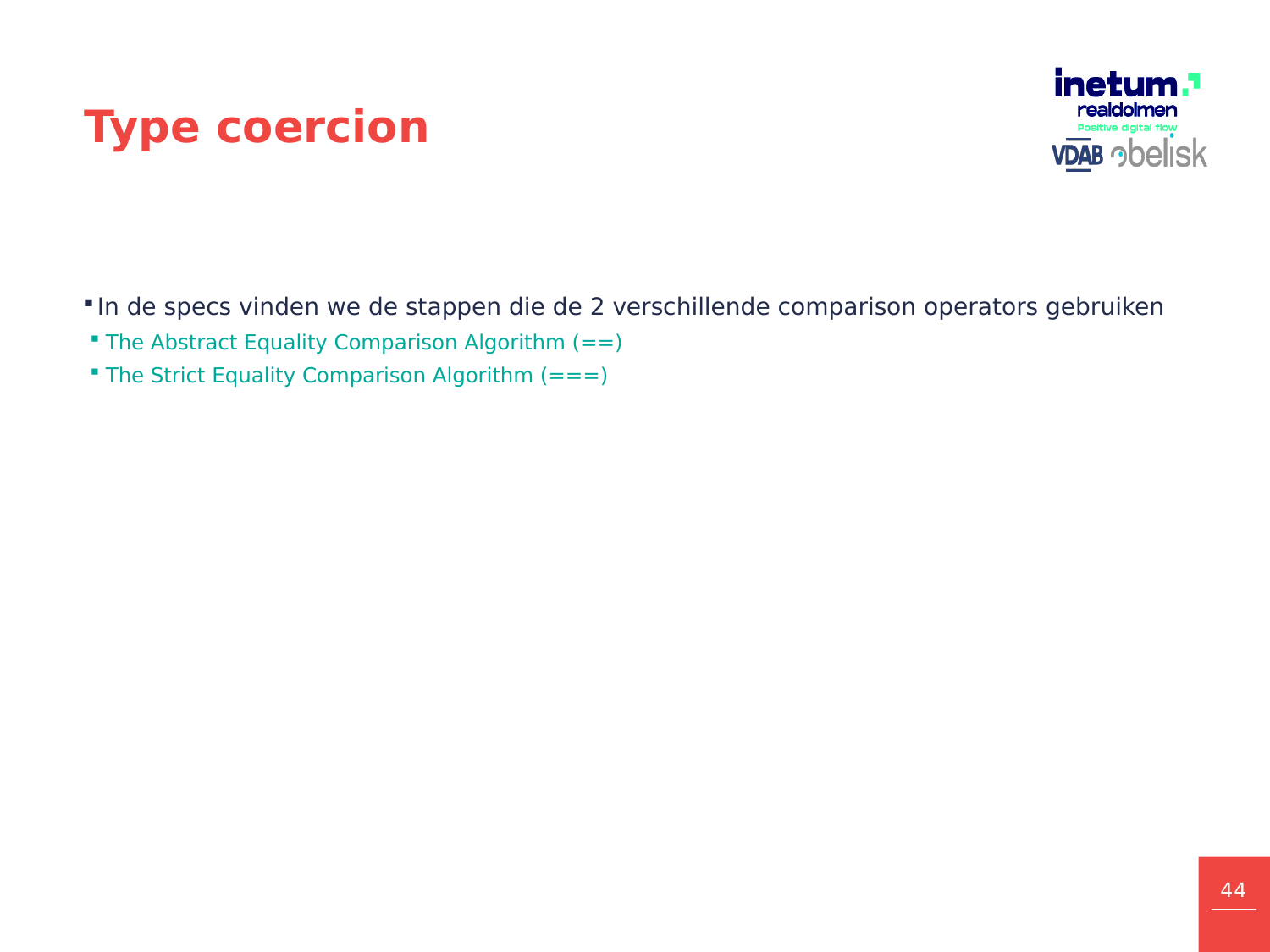

# Type coercion
In de specs vinden we de stappen die de 2 verschillende comparison operators gebruiken
The Abstract Equality Comparison Algorithm (==)
The Strict Equality Comparison Algorithm (===)